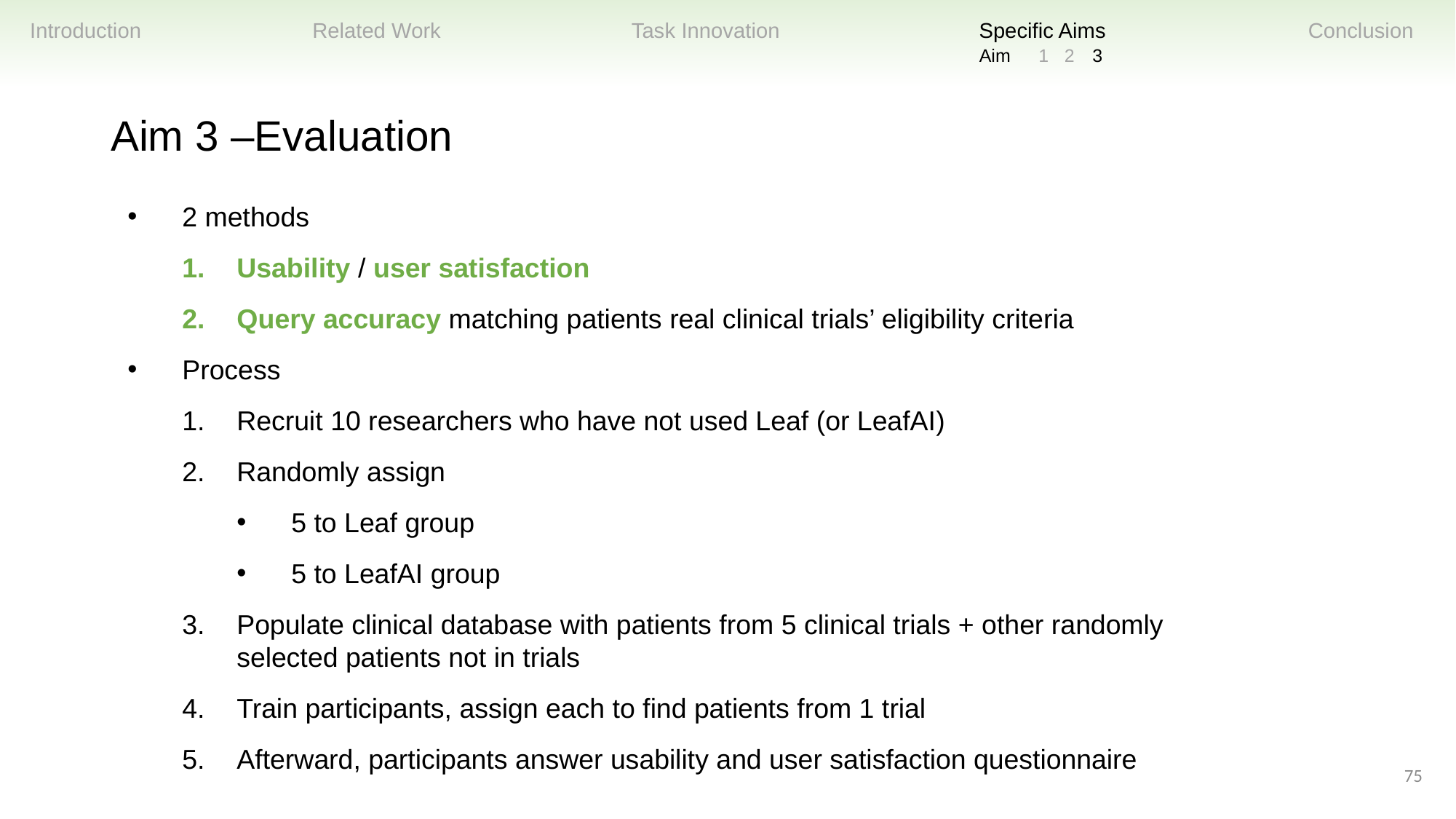

Related Work
Task Innovation
Specific Aims
Introduction
Conclusion
2
3
1
Aim
Aim 3 –Evaluation
2 methods
Usability / user satisfaction
Query accuracy matching patients real clinical trials’ eligibility criteria
Process
Recruit 10 researchers who have not used Leaf (or LeafAI)
Randomly assign
5 to Leaf group
5 to LeafAI group
Populate clinical database with patients from 5 clinical trials + other randomly selected patients not in trials
Train participants, assign each to find patients from 1 trial
Afterward, participants answer usability and user satisfaction questionnaire
75